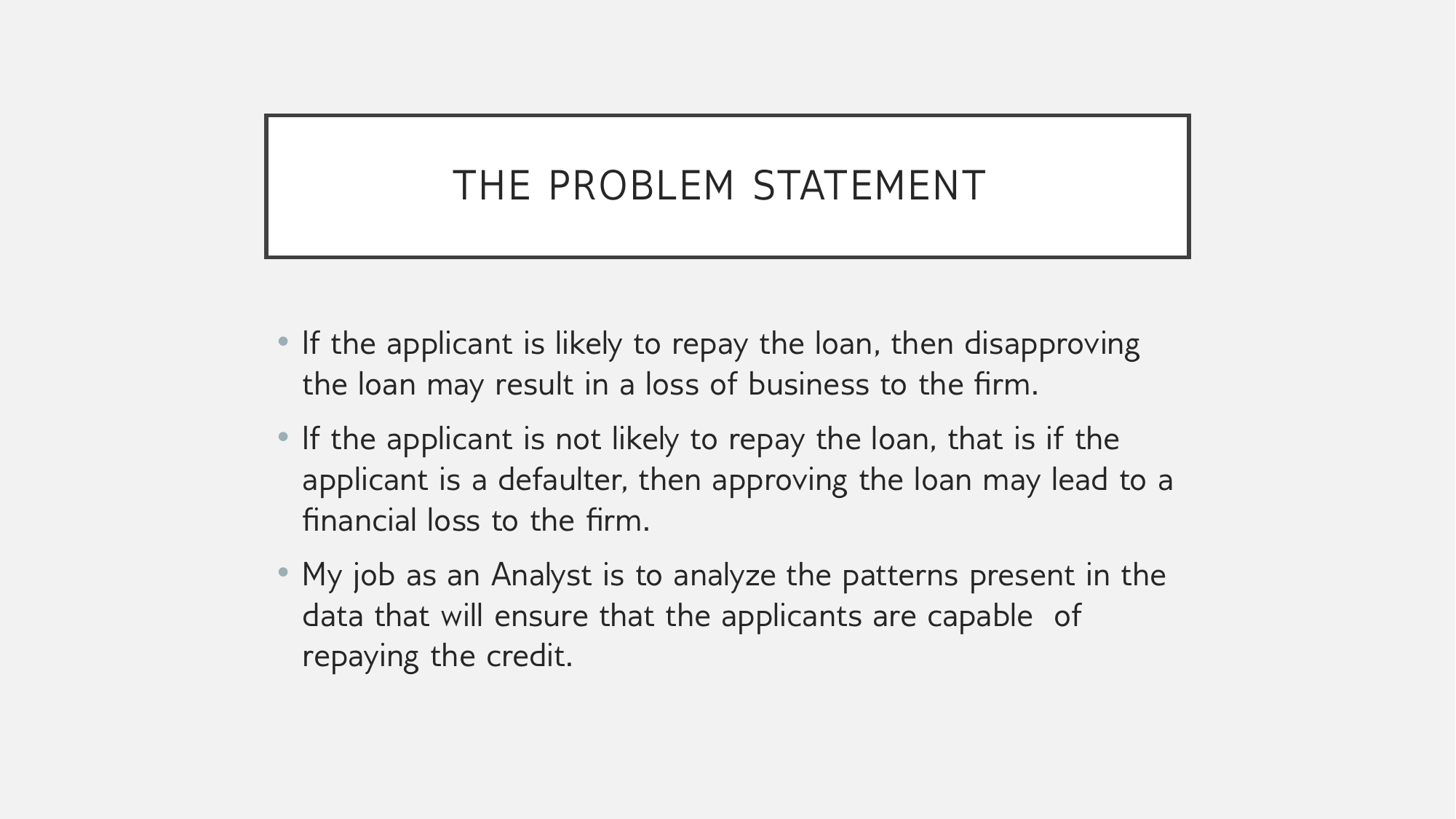

# The Problem Statement
If the applicant is likely to repay the loan, then disapproving the loan may result in a loss of business to the firm.
If the applicant is not likely to repay the loan, that is if the applicant is a defaulter, then approving the loan may lead to a financial loss to the firm.
My job as an Analyst is to analyze the patterns present in the data that will ensure that the applicants are capable  of  repaying the credit.